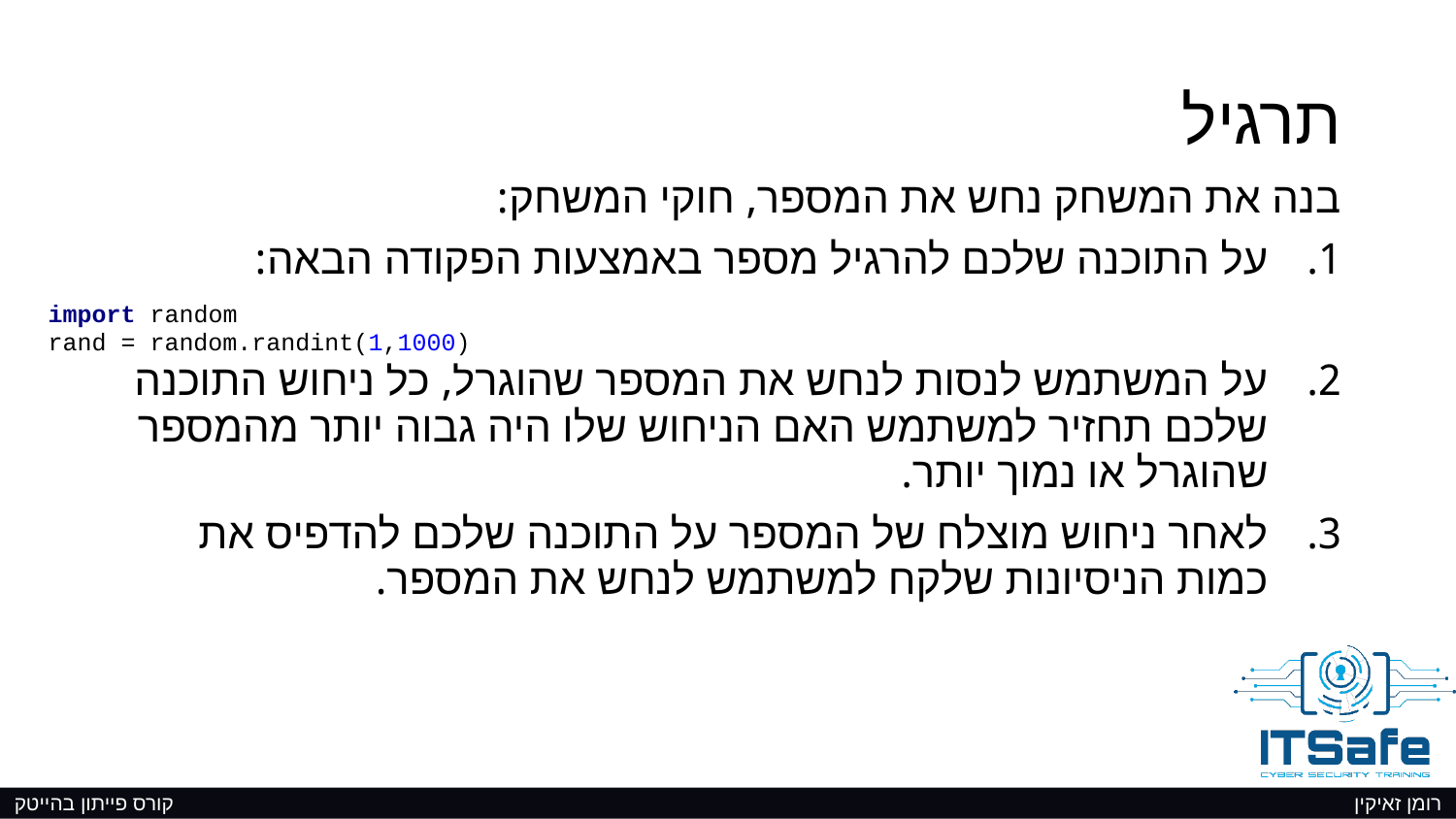

# תרגיל
בנה את המשחק נחש את המספר, חוקי המשחק:
על התוכנה שלכם להרגיל מספר באמצעות הפקודה הבאה:

על המשתמש לנסות לנחש את המספר שהוגרל, כל ניחוש התוכנה שלכם תחזיר למשתמש האם הניחוש שלו היה גבוה יותר מהמספר שהוגרל או נמוך יותר.
לאחר ניחוש מוצלח של המספר על התוכנה שלכם להדפיס את כמות הניסיונות שלקח למשתמש לנחש את המספר.

import random
rand = random.randint(1,1000)